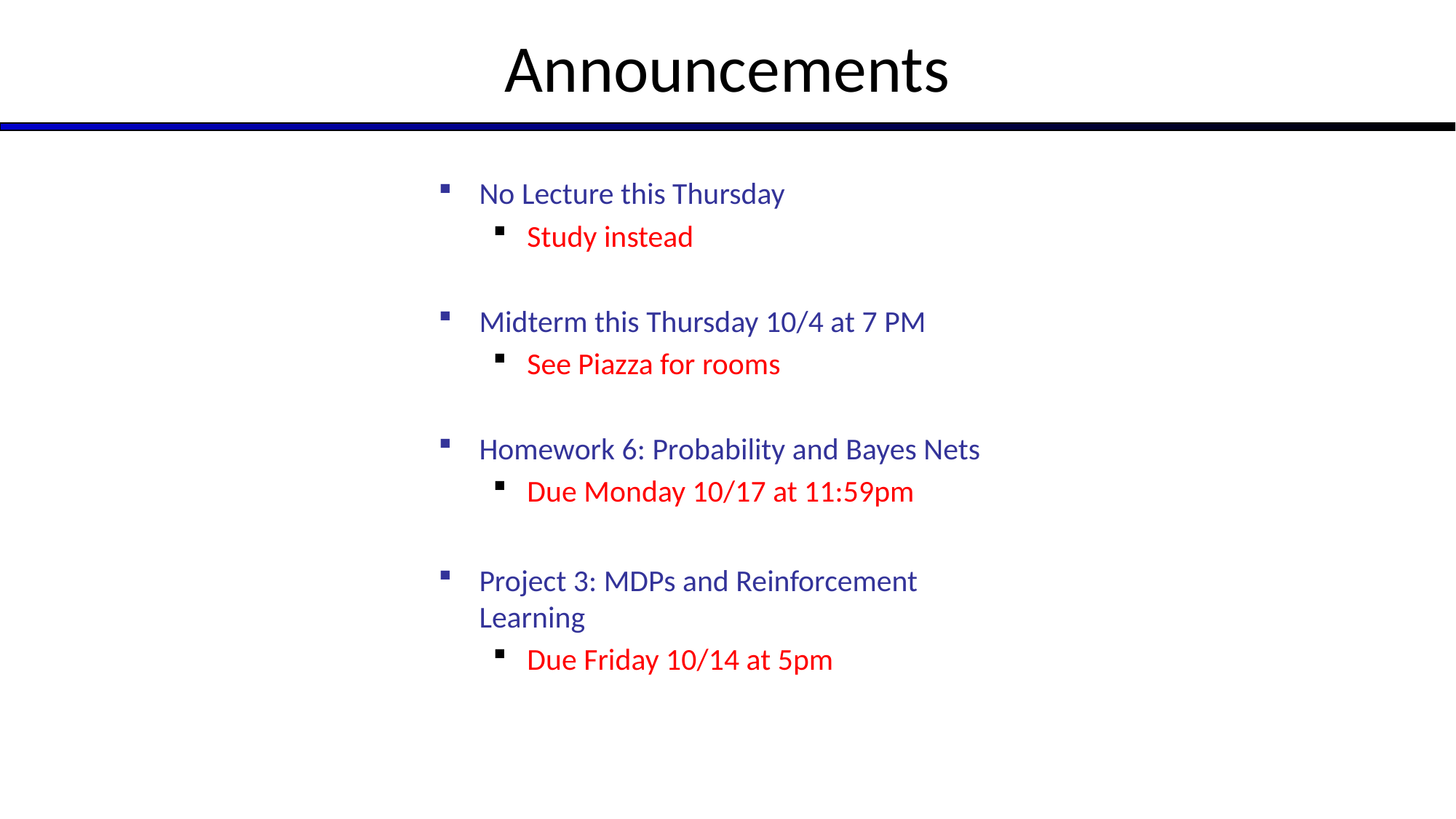

# Announcements
No Lecture this Thursday
Study instead

Midterm this Thursday 10/4 at 7 PM
See Piazza for rooms

Homework 6: Probability and Bayes Nets
Due Monday 10/17 at 11:59pm

Project 3: MDPs and Reinforcement Learning
Due Friday 10/14 at 5pm